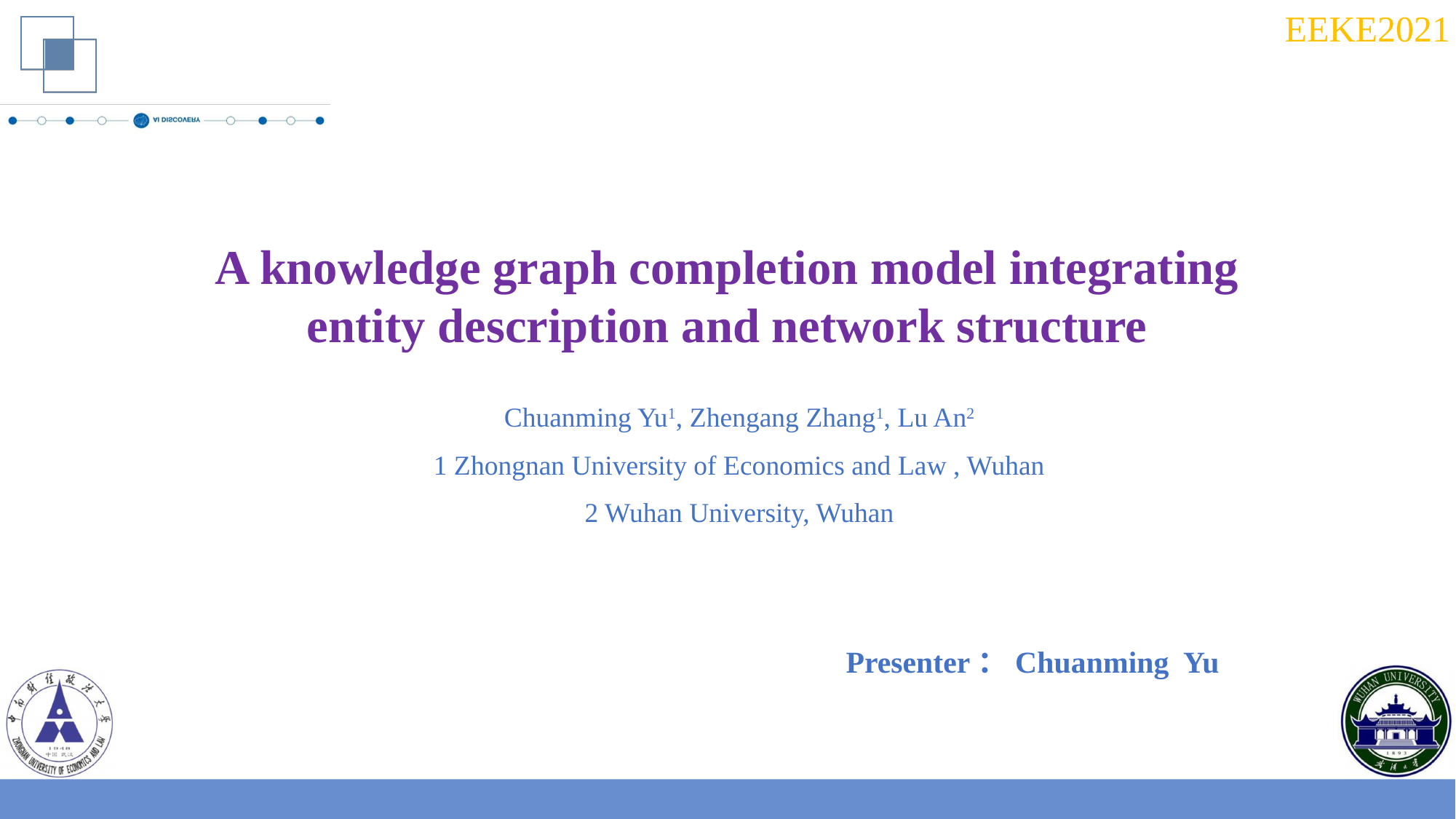

A knowledge graph completion model integrating entity description and network structure
Chuanming Yu1, Zhengang Zhang1, Lu An2
1 Zhongnan University of Economics and Law , Wuhan
2 Wuhan University, Wuhan

Presenter：Chuanming  Yu